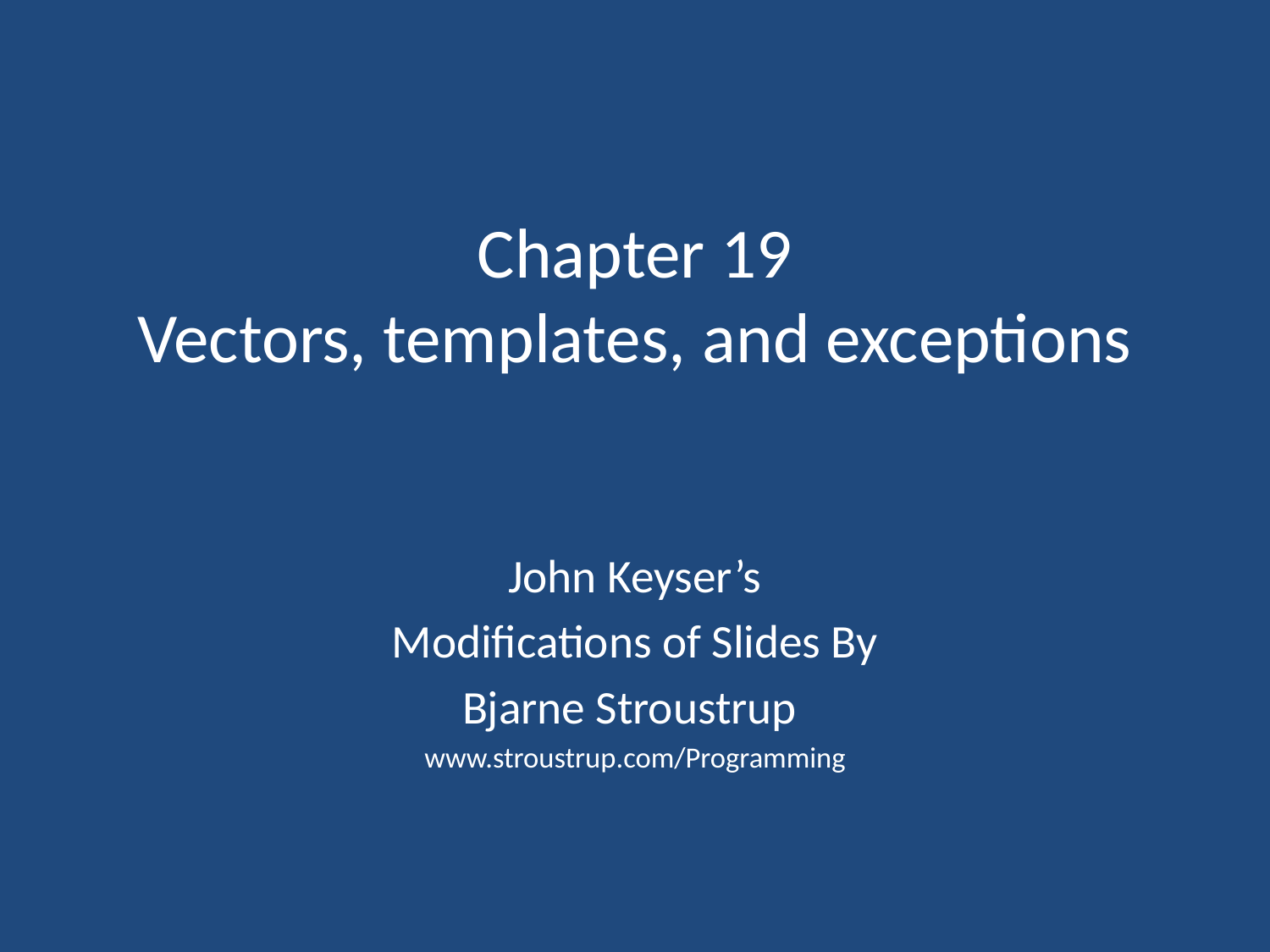

# Chapter 19 Vectors, templates, and exceptions
John Keyser’s
Modifications of Slides By
Bjarne Stroustrup
www.stroustrup.com/Programming